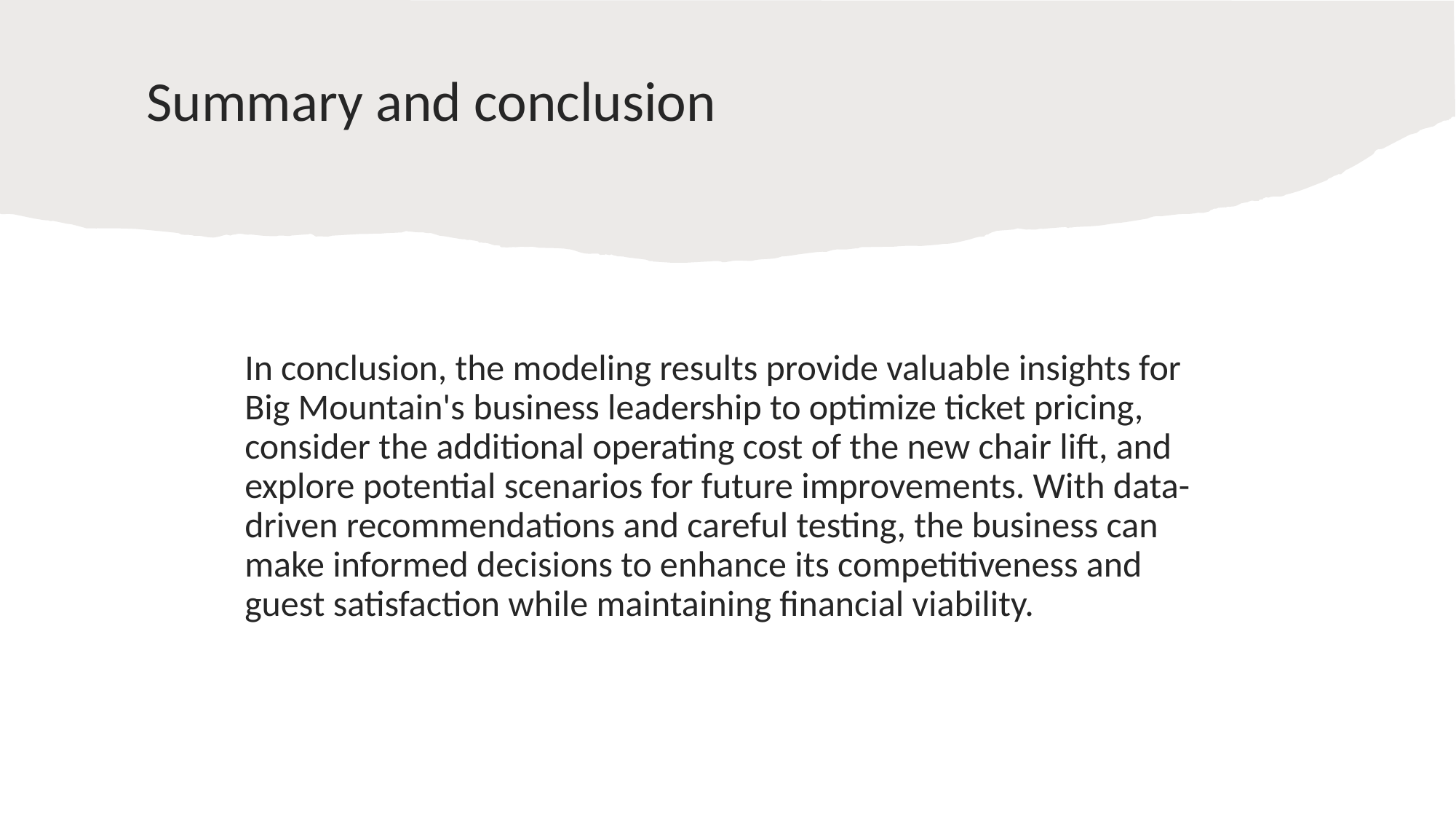

# Summary and conclusion
In conclusion, the modeling results provide valuable insights for Big Mountain's business leadership to optimize ticket pricing, consider the additional operating cost of the new chair lift, and explore potential scenarios for future improvements. With data-driven recommendations and careful testing, the business can make informed decisions to enhance its competitiveness and guest satisfaction while maintaining financial viability.